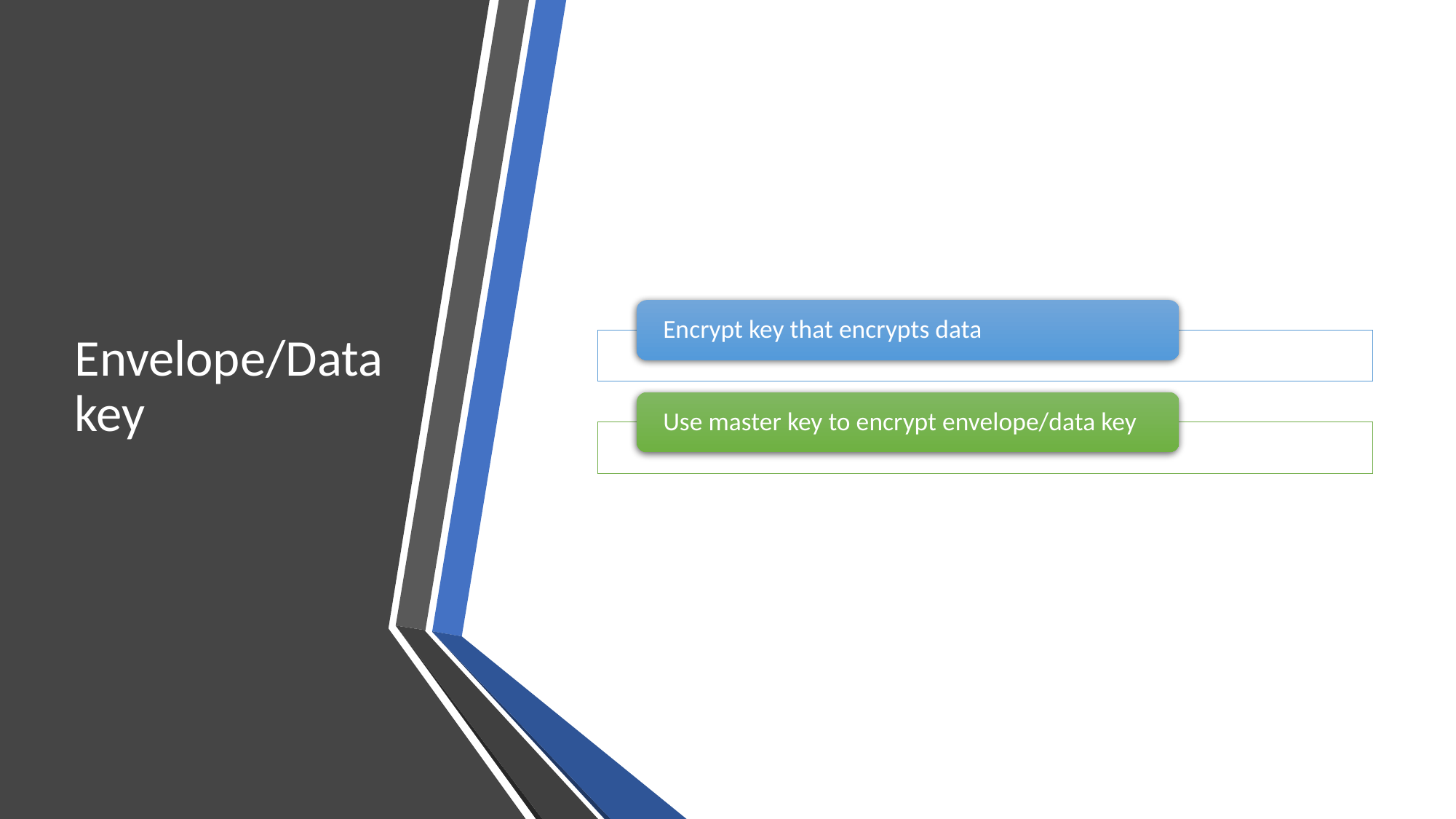

# Envelope/Data key
Encrypt key that encrypts data
Use master key to encrypt envelope/data key